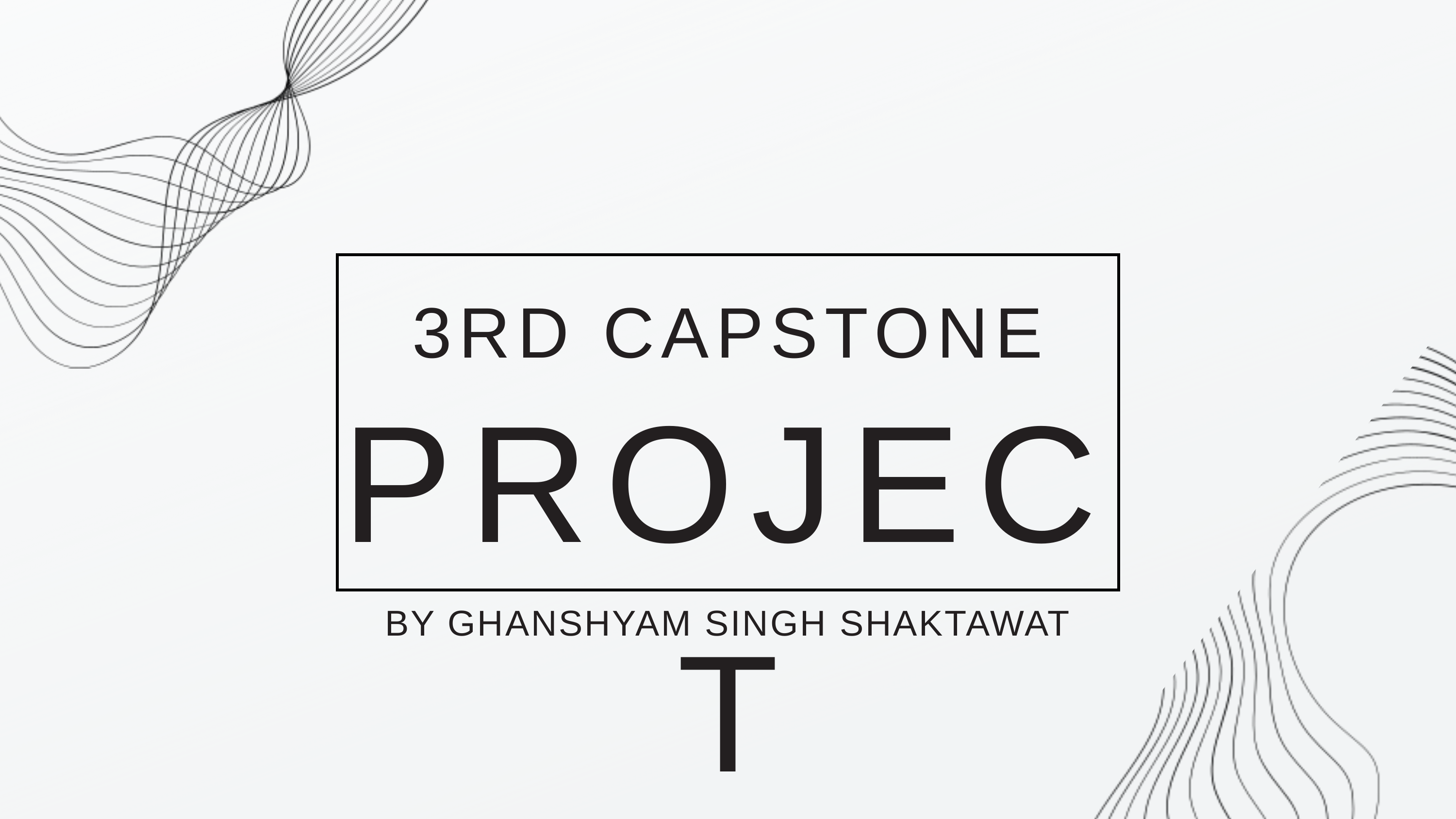

3RD CAPSTONE
PROJECT

BY GHANSHYAM SINGH SHAKTAWAT